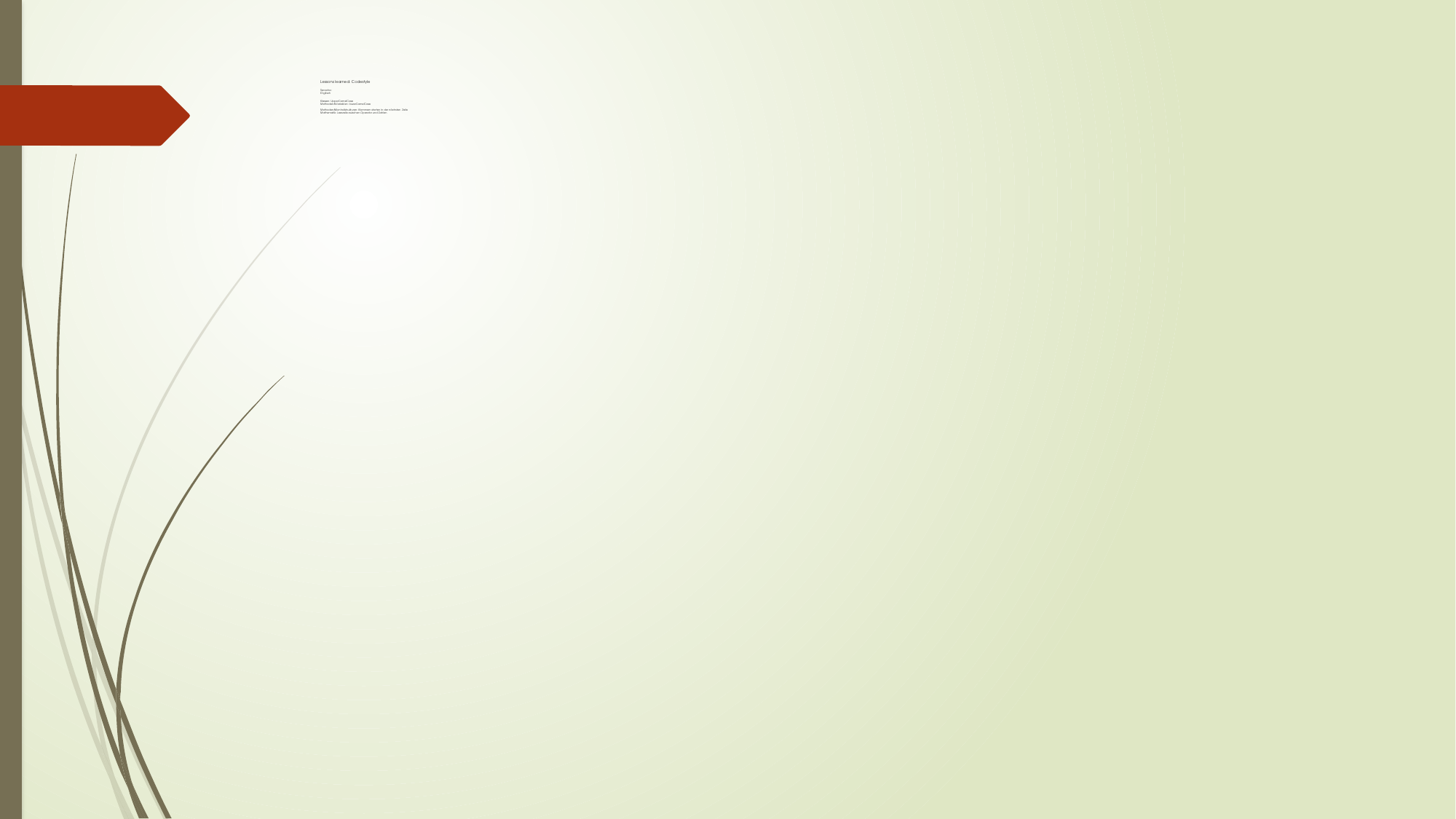

# Lessons learned: Codestyle Sprache:
Englisch

Klassen: UpperCamelCase
Methoden&Variablen: lowerCamelCase

Methoden&Kontrollstrukturen: Klammern starten in der nächsten  Zeile
Mathematik: Leerzeile zwischen Operator und Zahlen